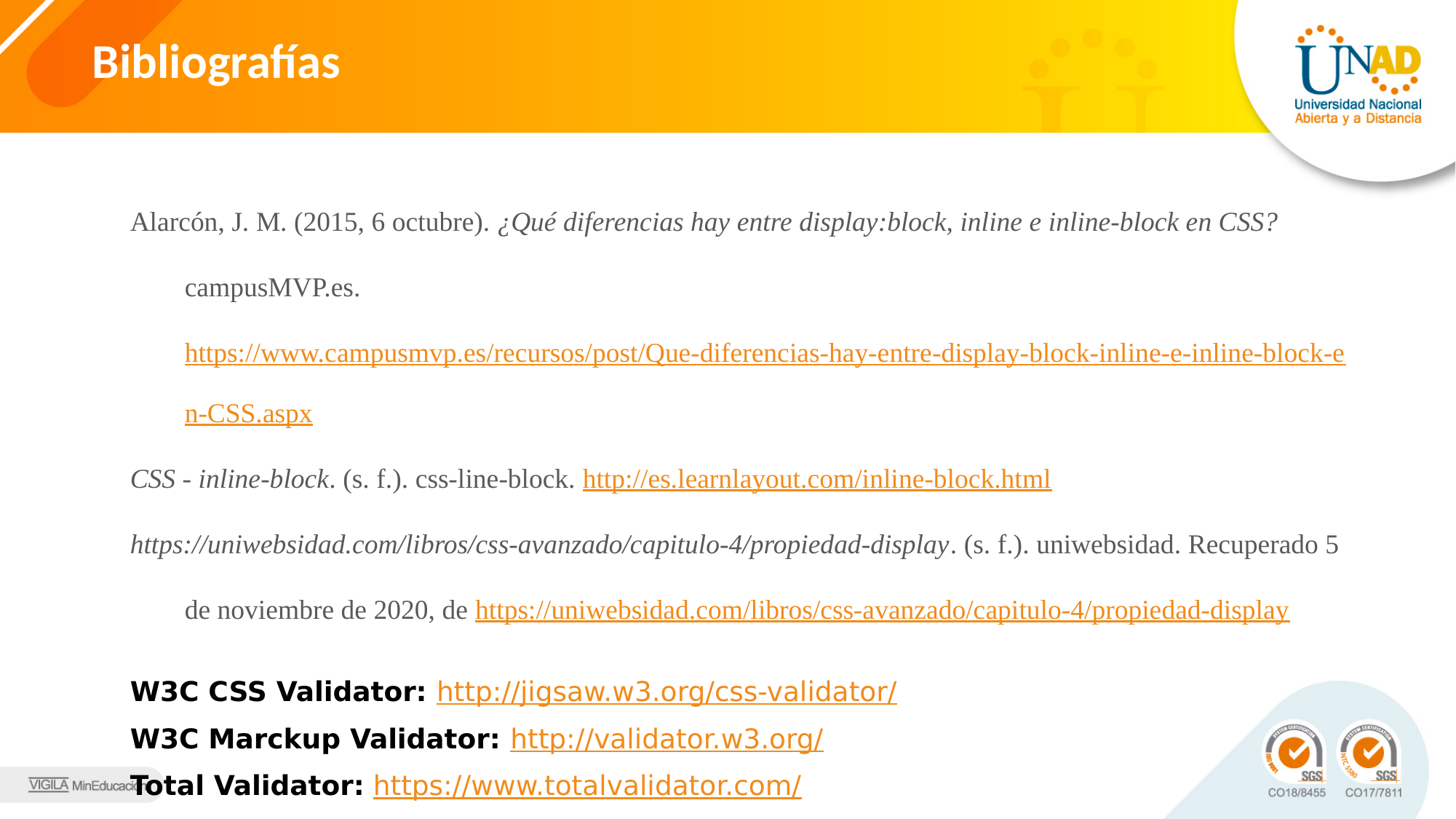

Bibliografías
Alarcón, J. M. (2015, 6 octubre). ¿Qué diferencias hay entre display:block, inline e inline-block en CSS? campusMVP.es. https://www.campusmvp.es/recursos/post/Que-diferencias-hay-entre-display-block-inline-e-inline-block-en-CSS.aspx
CSS - inline-block. (s. f.). css-line-block. http://es.learnlayout.com/inline-block.html
https://uniwebsidad.com/libros/css-avanzado/capitulo-4/propiedad-display. (s. f.). uniwebsidad. Recuperado 5 de noviembre de 2020, de https://uniwebsidad.com/libros/css-avanzado/capitulo-4/propiedad-display

W3C CSS Validator: http://jigsaw.w3.org/css-validator/
W3C Marckup Validator: http://validator.w3.org/
Total Validator: https://www.totalvalidator.com/